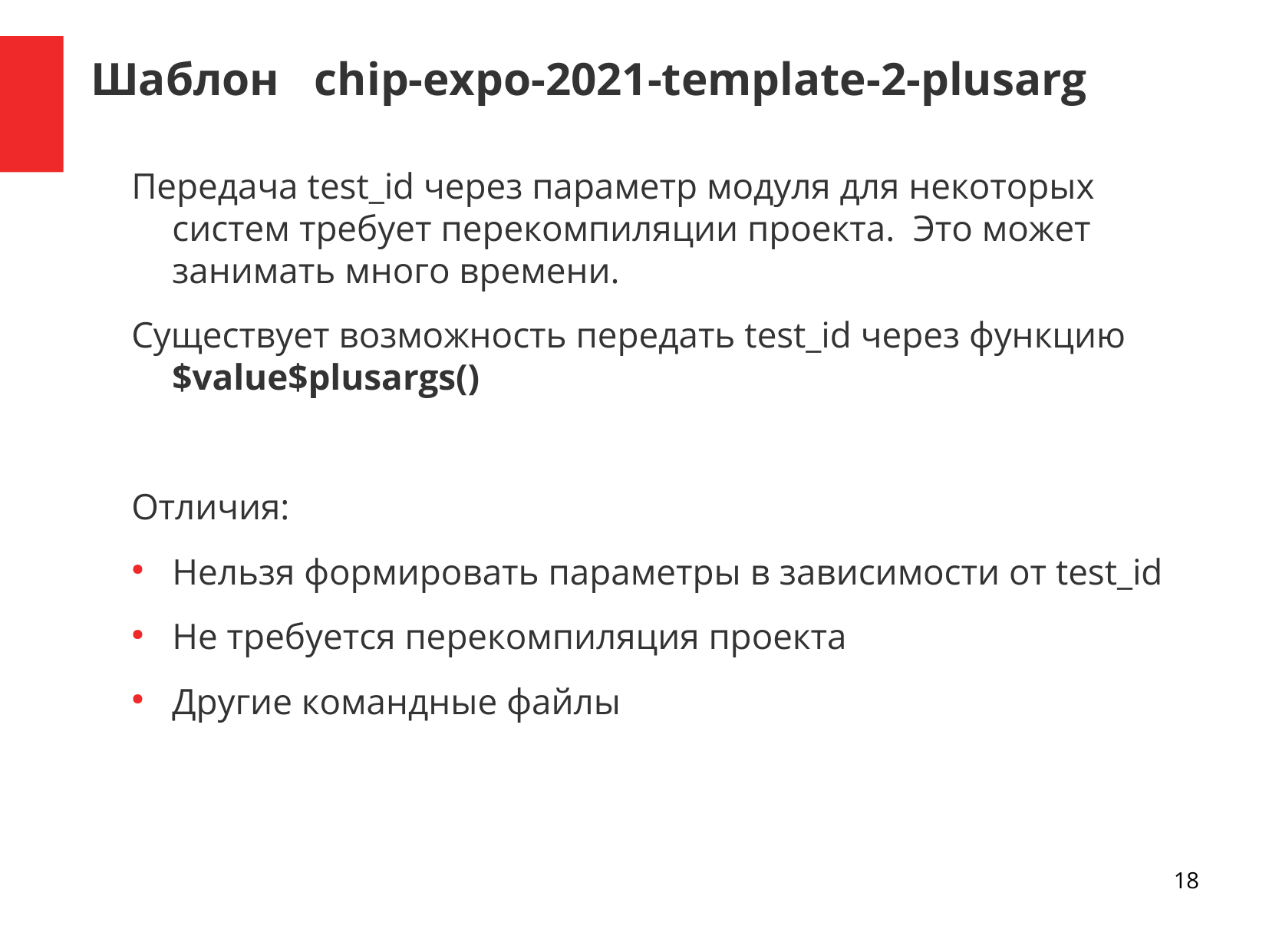

Шаблон   chip-expo-2021-template-2-plusarg
Передача test_id через параметр модуля для некоторых систем требует перекомпиляции проекта.  Это может занимать много времени.
Существует возможность передать test_id через функцию $value$plusargs()

Отличия:
Нельзя формировать параметры в зависимости от test_id
Не требуется перекомпиляция проекта
Другие командные файлы
18